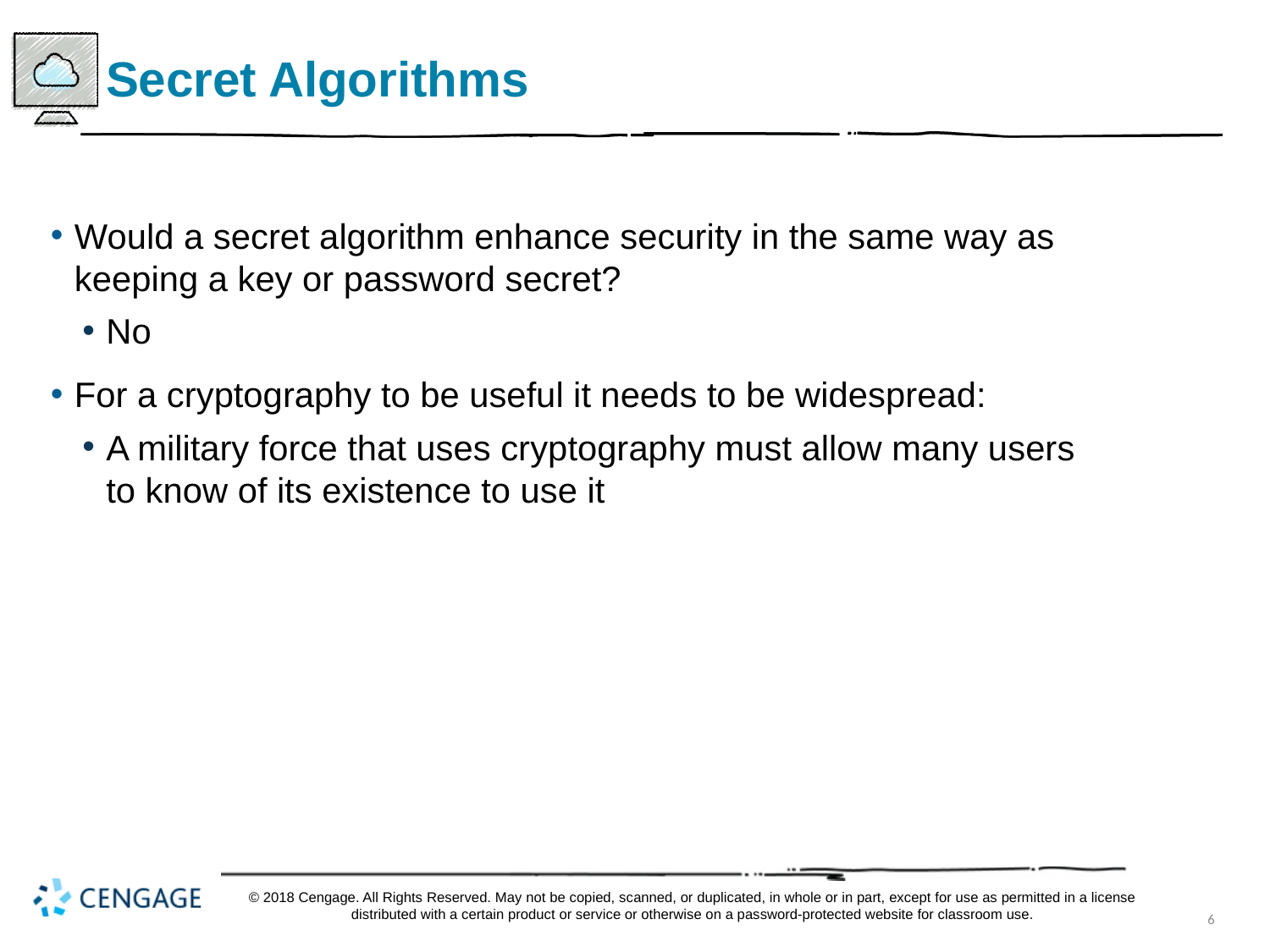

# Secret Algorithms
Would a secret algorithm enhance security in the same way as keeping a key or password secret?
No
For a cryptography to be useful it needs to be widespread:
A military force that uses cryptography must allow many users to know of its existence to use it
© 2018 Cengage. All Rights Reserved. May not be copied, scanned, or duplicated, in whole or in part, except for use as permitted in a license distributed with a certain product or service or otherwise on a password-protected website for classroom use.